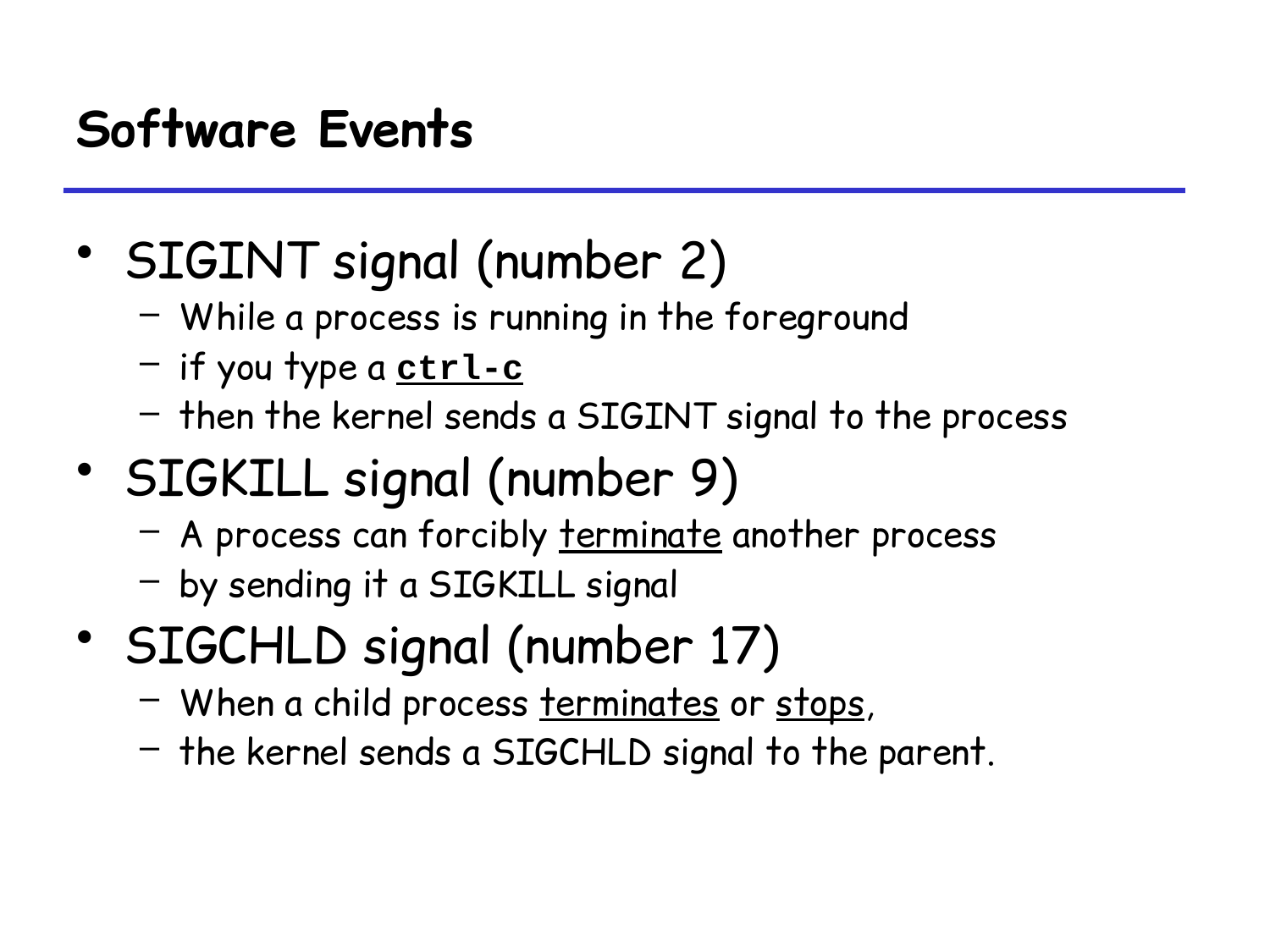

# Software Events
SIGINT signal (number 2)
While a process is running in the foreground
if you type a ctrl-c
then the kernel sends a SIGINT signal to the process
SIGKILL signal (number 9)
A process can forcibly terminate another process
by sending it a SIGKILL signal
SIGCHLD signal (number 17)
When a child process terminates or stops,
the kernel sends a SIGCHLD signal to the parent.
8